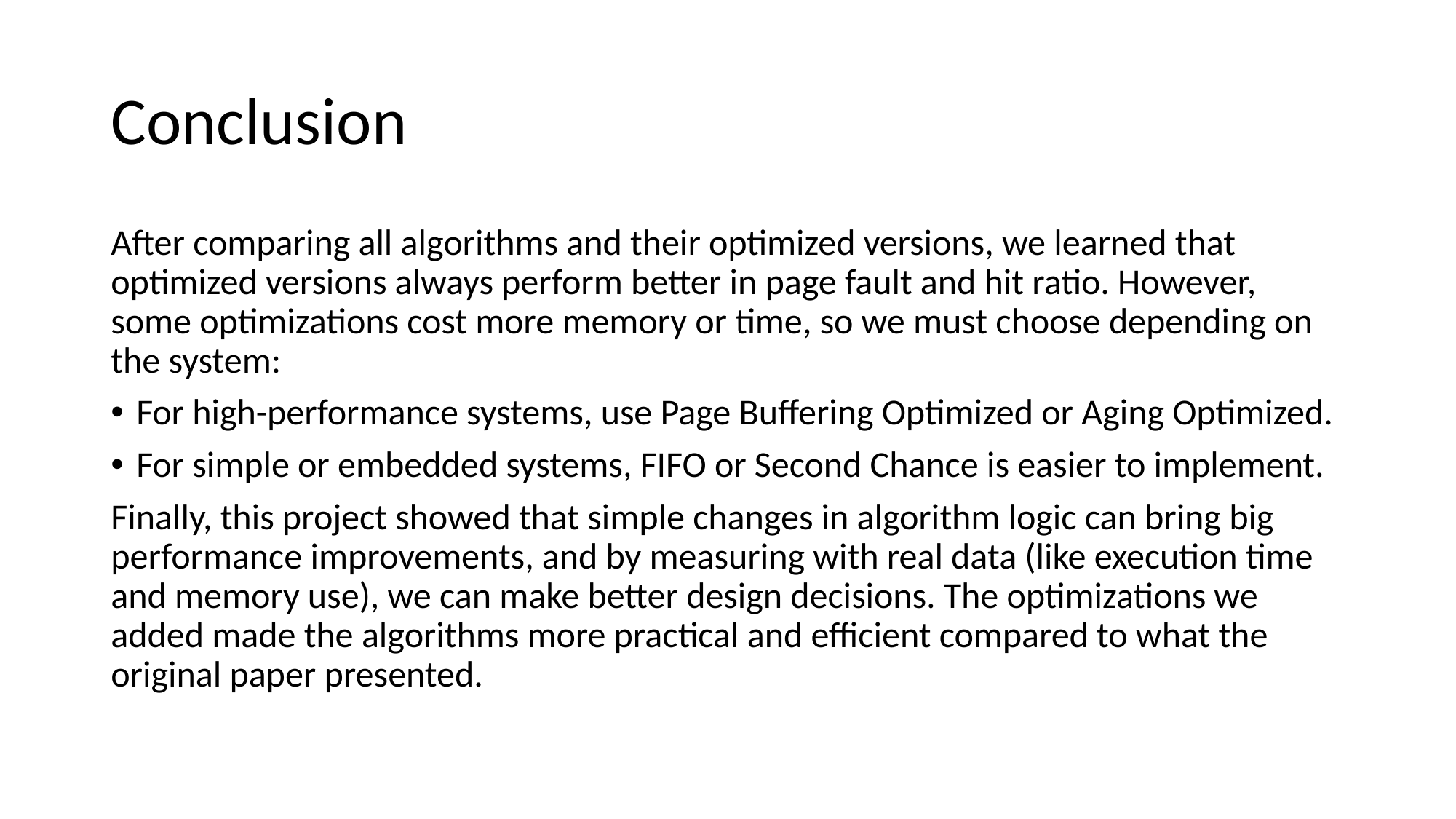

# Conclusion
After comparing all algorithms and their optimized versions, we learned that optimized versions always perform better in page fault and hit ratio. However, some optimizations cost more memory or time, so we must choose depending on the system:
For high-performance systems, use Page Buffering Optimized or Aging Optimized.
For simple or embedded systems, FIFO or Second Chance is easier to implement.
Finally, this project showed that simple changes in algorithm logic can bring big performance improvements, and by measuring with real data (like execution time and memory use), we can make better design decisions. The optimizations we added made the algorithms more practical and efficient compared to what the original paper presented.